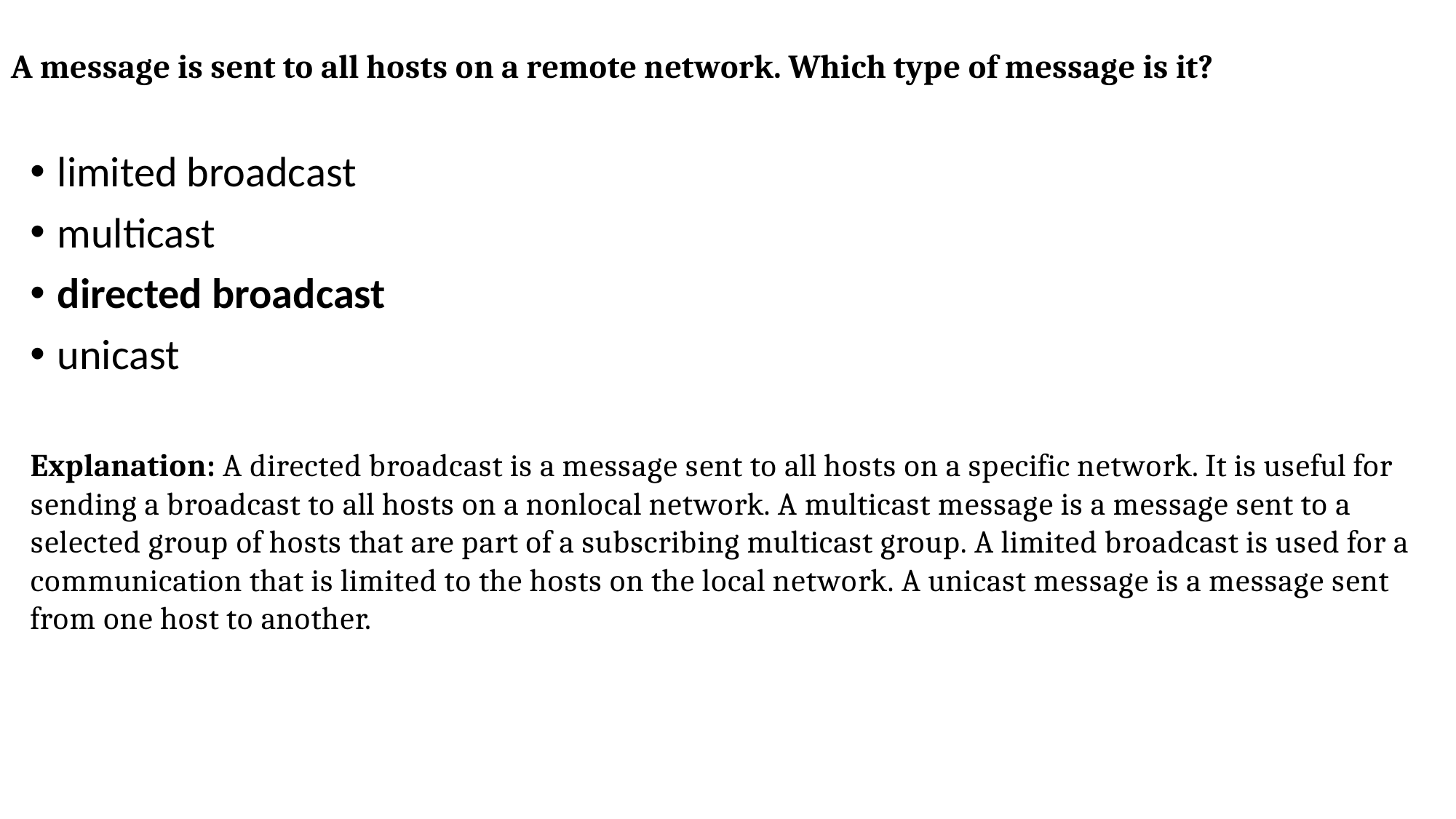

# A message is sent to all hosts on a remote network. Which type of message is it?
limited broadcast
multicast
directed broadcast
unicast
Explanation: A directed broadcast is a message sent to all hosts on a specific network. It is useful for sending a broadcast to all hosts on a nonlocal network. A multicast message is a message sent to a selected group of hosts that are part of a subscribing multicast group. A limited broadcast is used for a communication that is limited to the hosts on the local network. A unicast message is a message sent from one host to another.